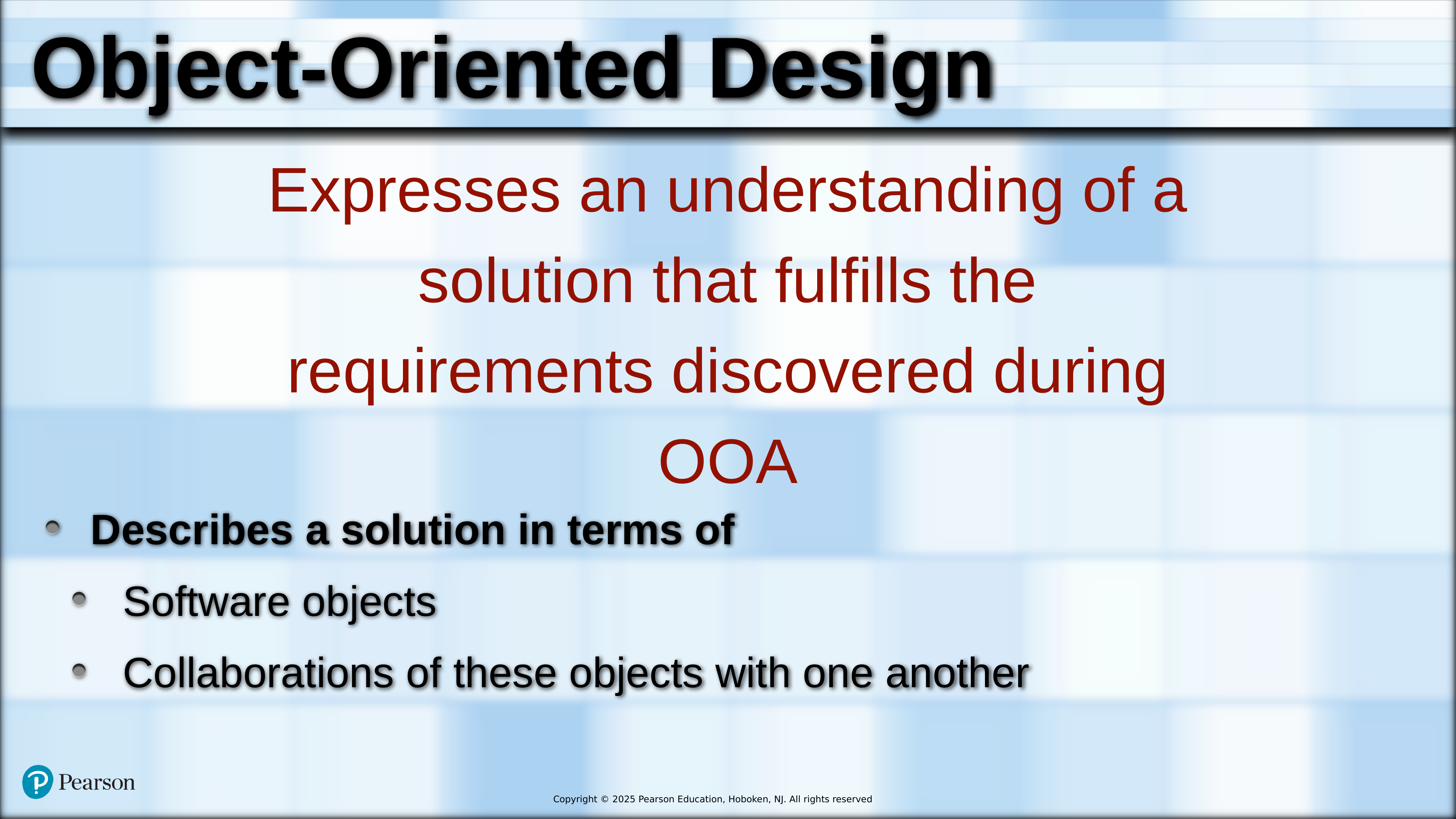

# Object-Oriented Design
Expresses an understanding of a solution that fulfills the requirements discovered during OOA
Describes a solution in terms of
Software objects
Collaborations of these objects with one another